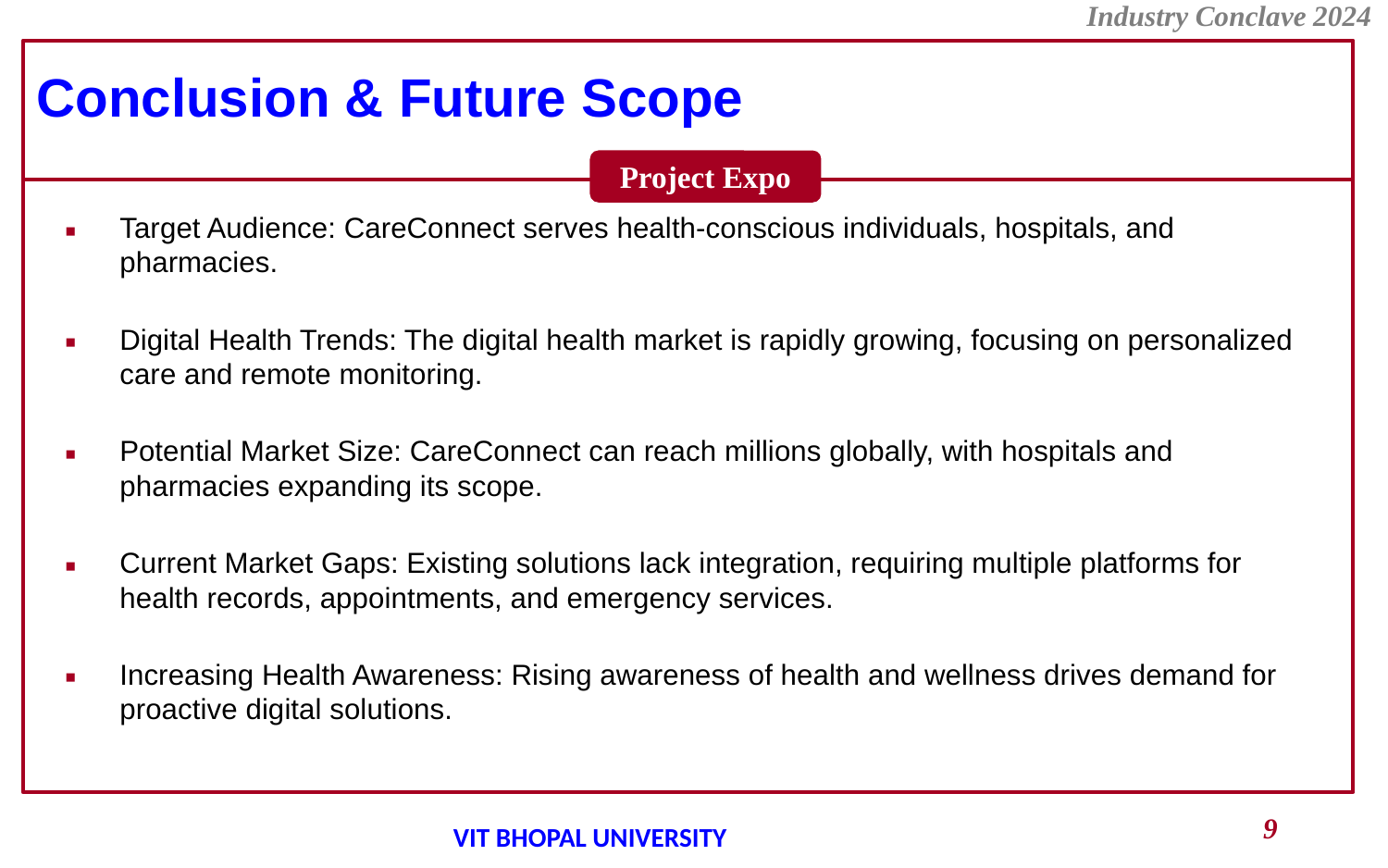

# Conclusion & Future Scope
Target Audience: CareConnect serves health-conscious individuals, hospitals, and pharmacies.

Digital Health Trends: The digital health market is rapidly growing, focusing on personalized care and remote monitoring.

Potential Market Size: CareConnect can reach millions globally, with hospitals and pharmacies expanding its scope.

Current Market Gaps: Existing solutions lack integration, requiring multiple platforms for health records, appointments, and emergency services.

Increasing Health Awareness: Rising awareness of health and wellness drives demand for proactive digital solutions.

9
VIT BHOPAL UNIVERSITY